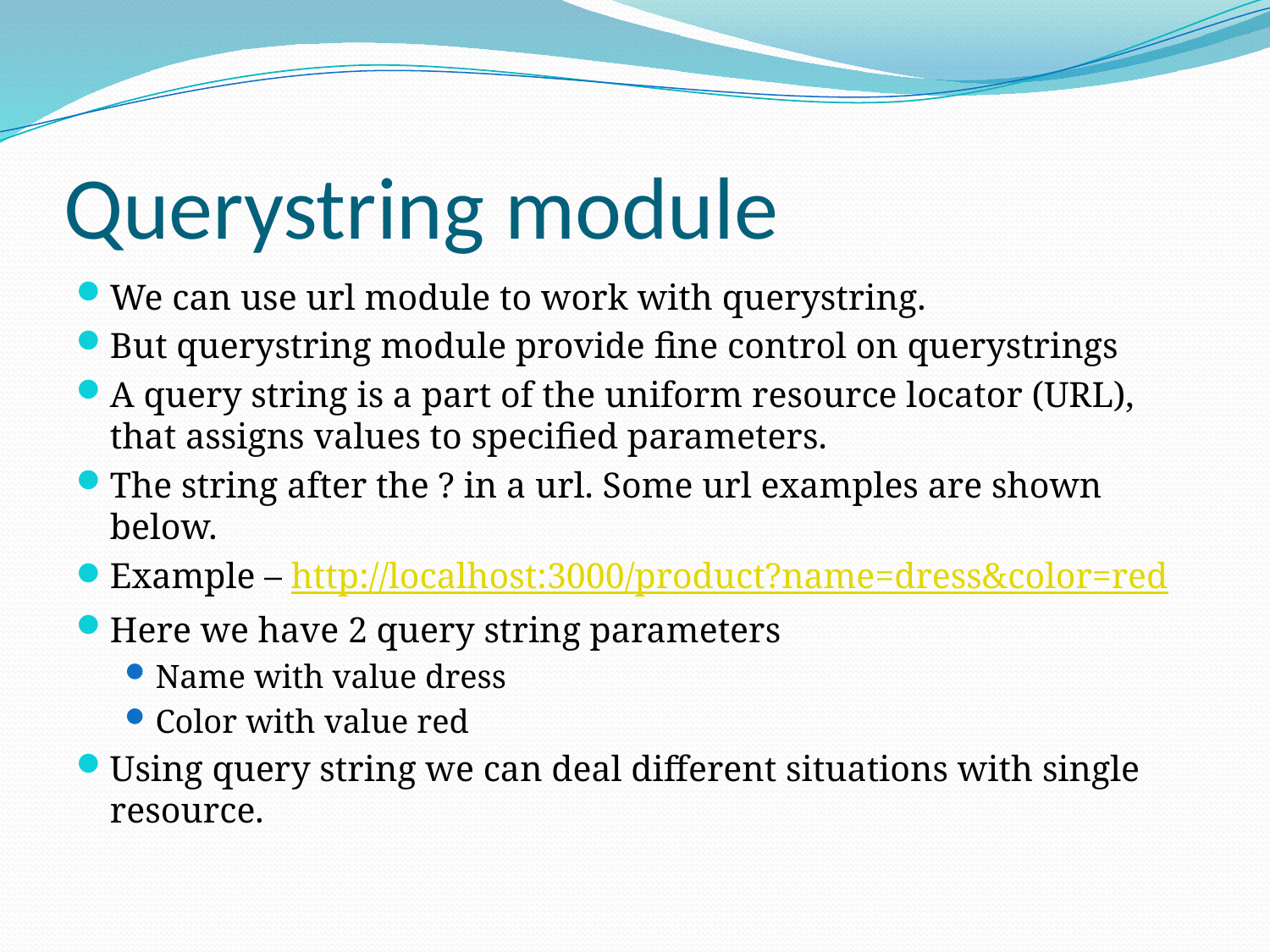

# Querystring module
We can use url module to work with querystring.
But querystring module provide fine control on querystrings
A query string is a part of the uniform resource locator (URL), that assigns values to specified parameters.
The string after the ? in a url. Some url examples are shown below.
Example – http://localhost:3000/product?name=dress&color=red
Here we have 2 query string parameters
Name with value dress
Color with value red
Using query string we can deal different situations with single resource.